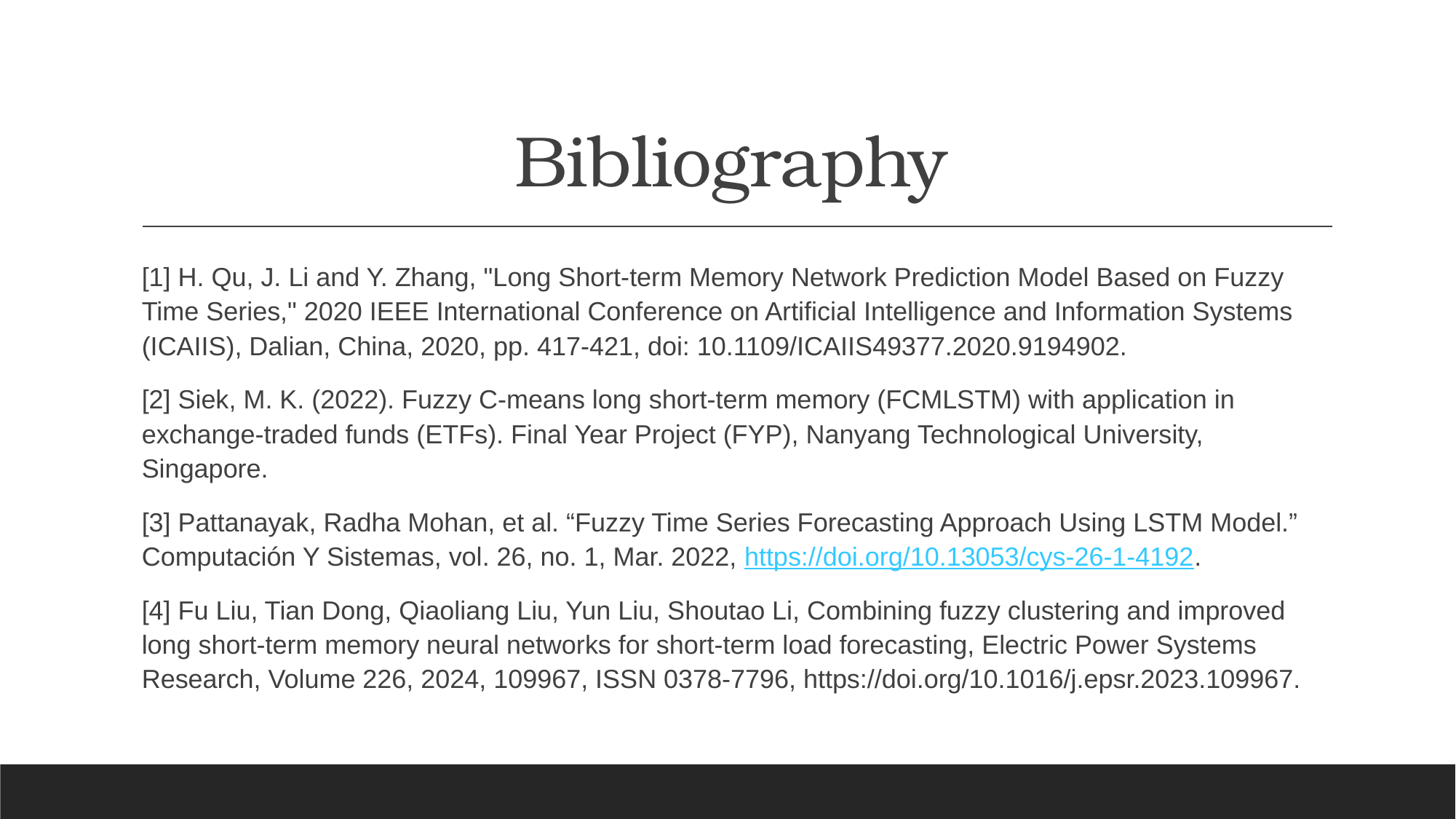

# Bibliography
[1] H. Qu, J. Li and Y. Zhang, "Long Short-term Memory Network Prediction Model Based on Fuzzy Time Series," 2020 IEEE International Conference on Artificial Intelligence and Information Systems (ICAIIS), Dalian, China, 2020, pp. 417-421, doi: 10.1109/ICAIIS49377.2020.9194902.
[2] Siek, M. K. (2022). Fuzzy C-means long short-term memory (FCMLSTM) with application in exchange-traded funds (ETFs). Final Year Project (FYP), Nanyang Technological University, Singapore.
[3] Pattanayak, Radha Mohan, et al. “Fuzzy Time Series Forecasting Approach Using LSTM Model.” Computación Y Sistemas, vol. 26, no. 1, Mar. 2022, https://doi.org/10.13053/cys-26-1-4192.
[4] Fu Liu, Tian Dong, Qiaoliang Liu, Yun Liu, Shoutao Li, Combining fuzzy clustering and improved long short-term memory neural networks for short-term load forecasting, Electric Power Systems Research, Volume 226, 2024, 109967, ISSN 0378-7796, https://doi.org/10.1016/j.epsr.2023.109967.